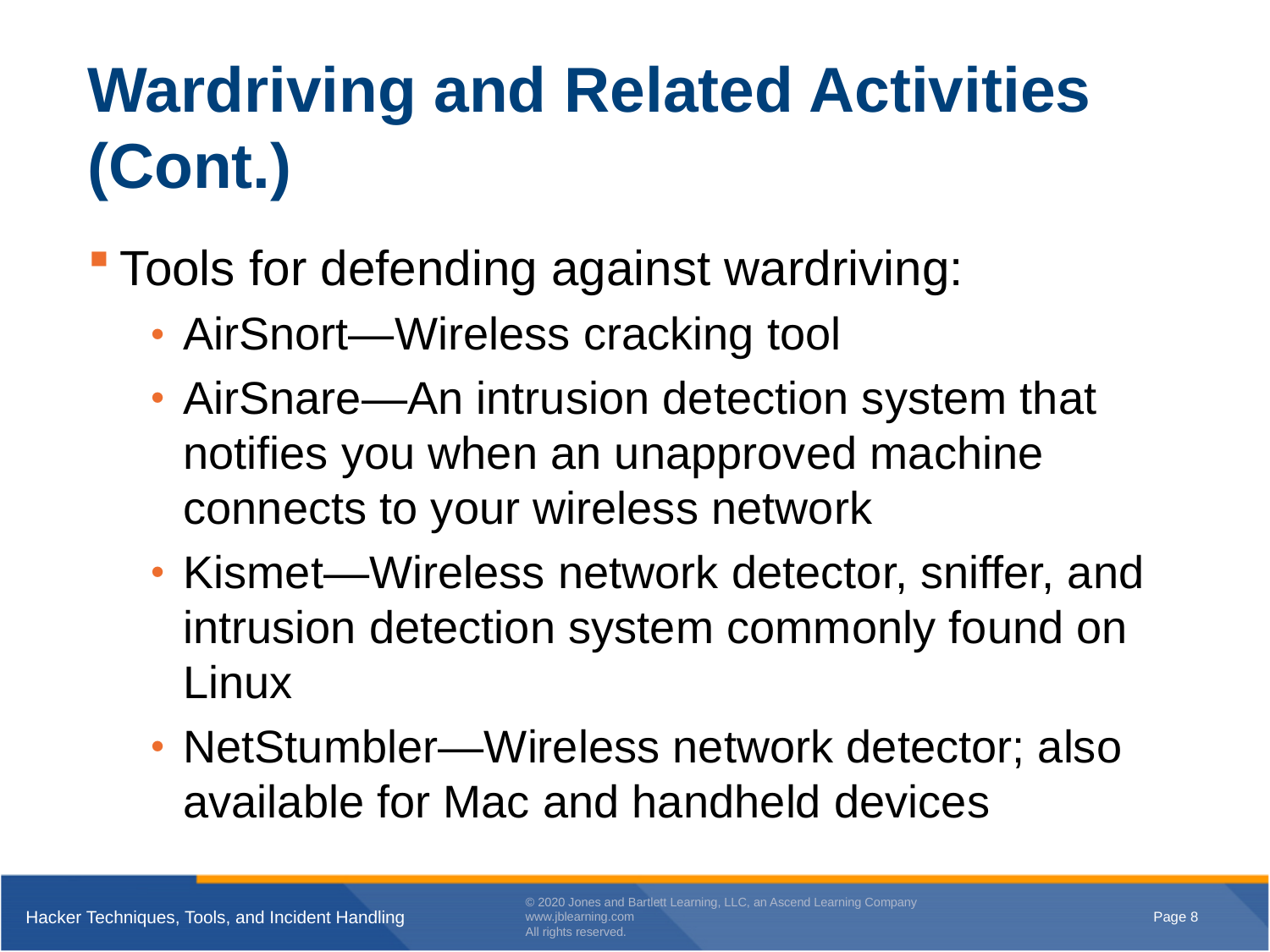

# Wardriving and Related Activities (Cont.)
Tools for defending against wardriving:
AirSnort—Wireless cracking tool
AirSnare—An intrusion detection system that notifies you when an unapproved machine connects to your wireless network
Kismet—Wireless network detector, sniffer, and intrusion detection system commonly found on Linux
NetStumbler—Wireless network detector; also available for Mac and handheld devices